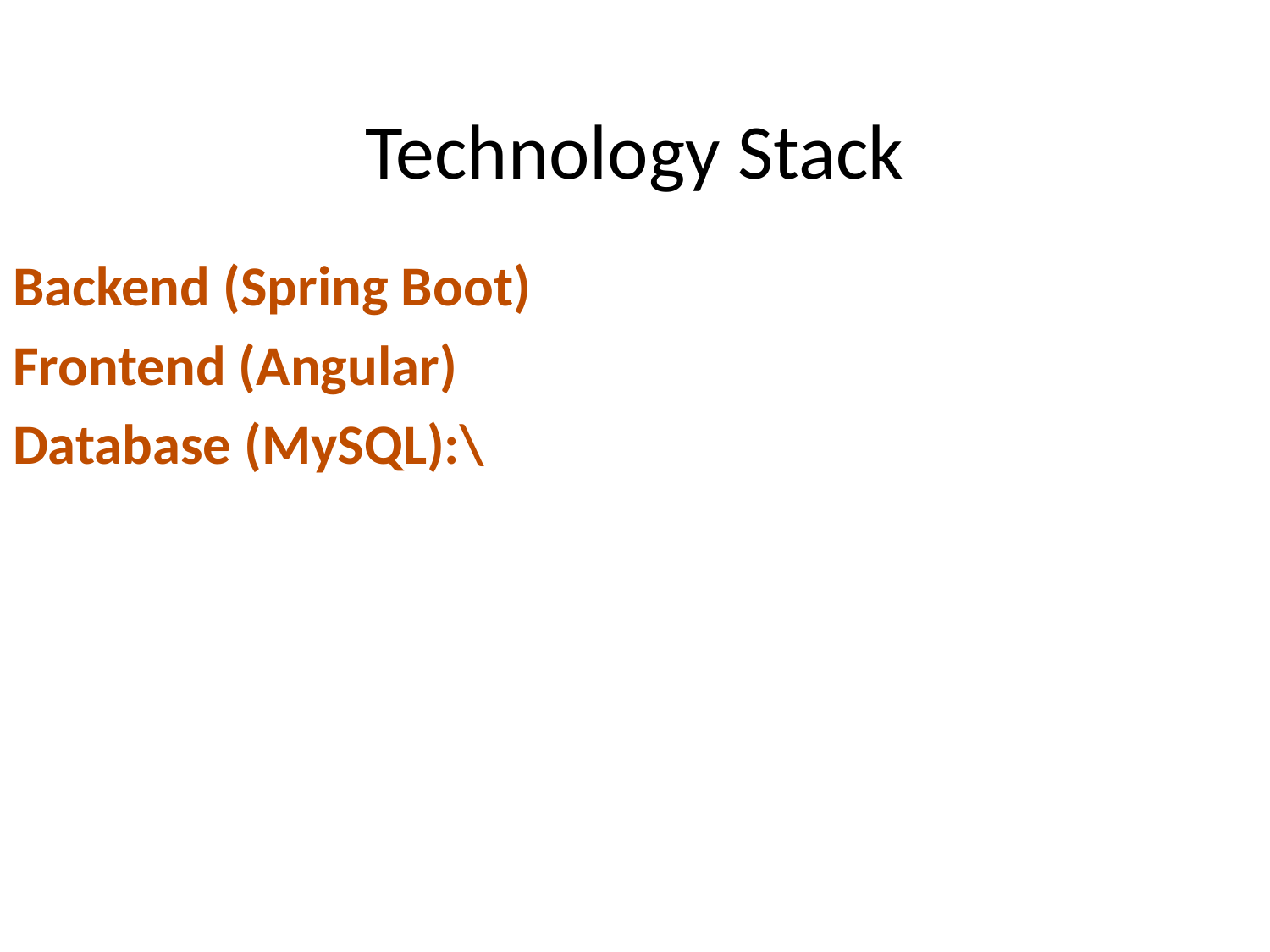

# Technology Stack
Backend (Spring Boot)
Frontend (Angular)
Database (MySQL):\